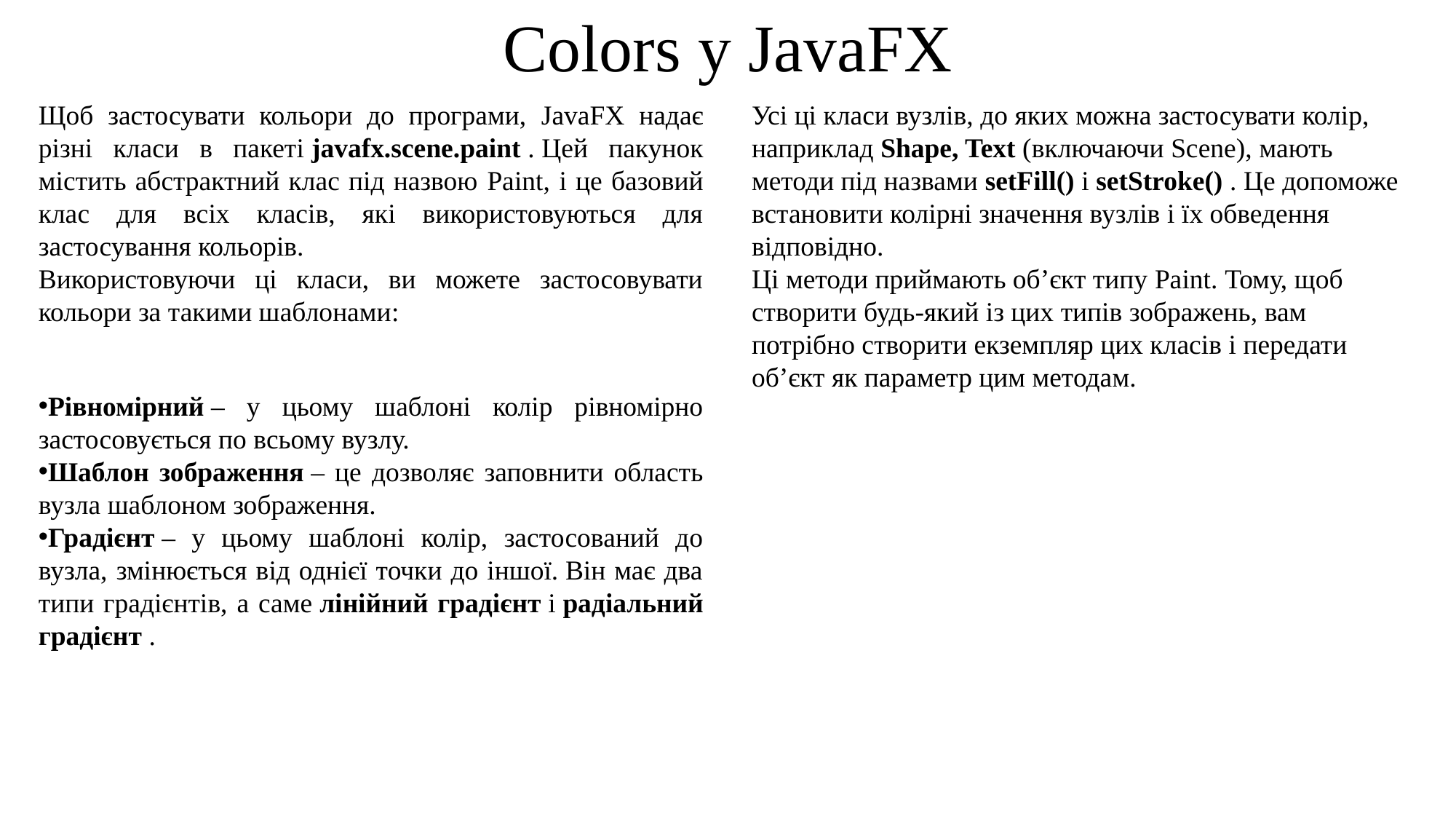

Colors у JavaFX
Щоб застосувати кольори до програми, JavaFX надає різні класи в пакеті javafx.scene.paint . Цей пакунок містить абстрактний клас під назвою Paint, і це базовий клас для всіх класів, які використовуються для застосування кольорів.
Використовуючи ці класи, ви можете застосовувати кольори за такими шаблонами:
Усі ці класи вузлів, до яких можна застосувати колір, наприклад Shape, Text (включаючи Scene), мають методи під назвами setFill() і setStroke() . Це допоможе встановити колірні значення вузлів і їх обведення відповідно.
Ці методи приймають об’єкт типу Paint. Тому, щоб створити будь-який із цих типів зображень, вам потрібно створити екземпляр цих класів і передати об’єкт як параметр цим методам.
Рівномірний – у цьому шаблоні колір рівномірно застосовується по всьому вузлу.
Шаблон зображення – це дозволяє заповнити область вузла шаблоном зображення.
Градієнт – у цьому шаблоні колір, застосований до вузла, змінюється від однієї точки до іншої. Він має два типи градієнтів, а саме лінійний градієнт і радіальний градієнт .